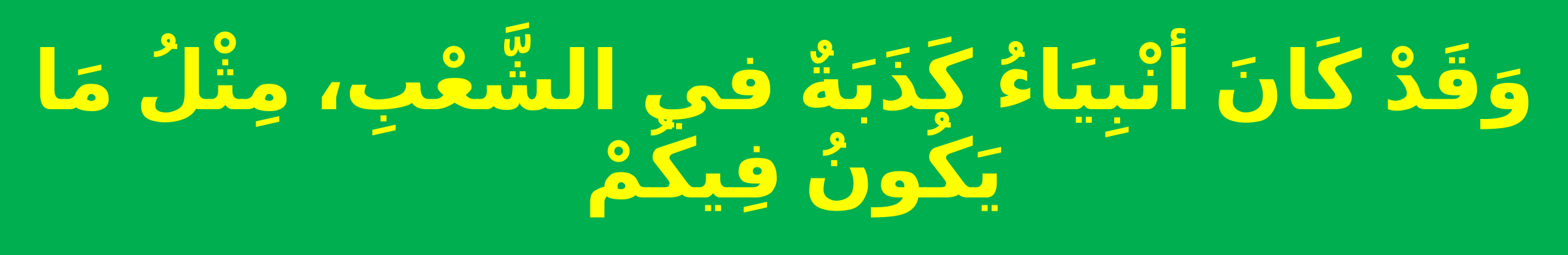

# وَقَدْ كَانَ أنْبِيَاءُ كَذَبَةٌ في الشَّعْبِ، مِثْلُ مَا يَكُونُ فِيكُمْ